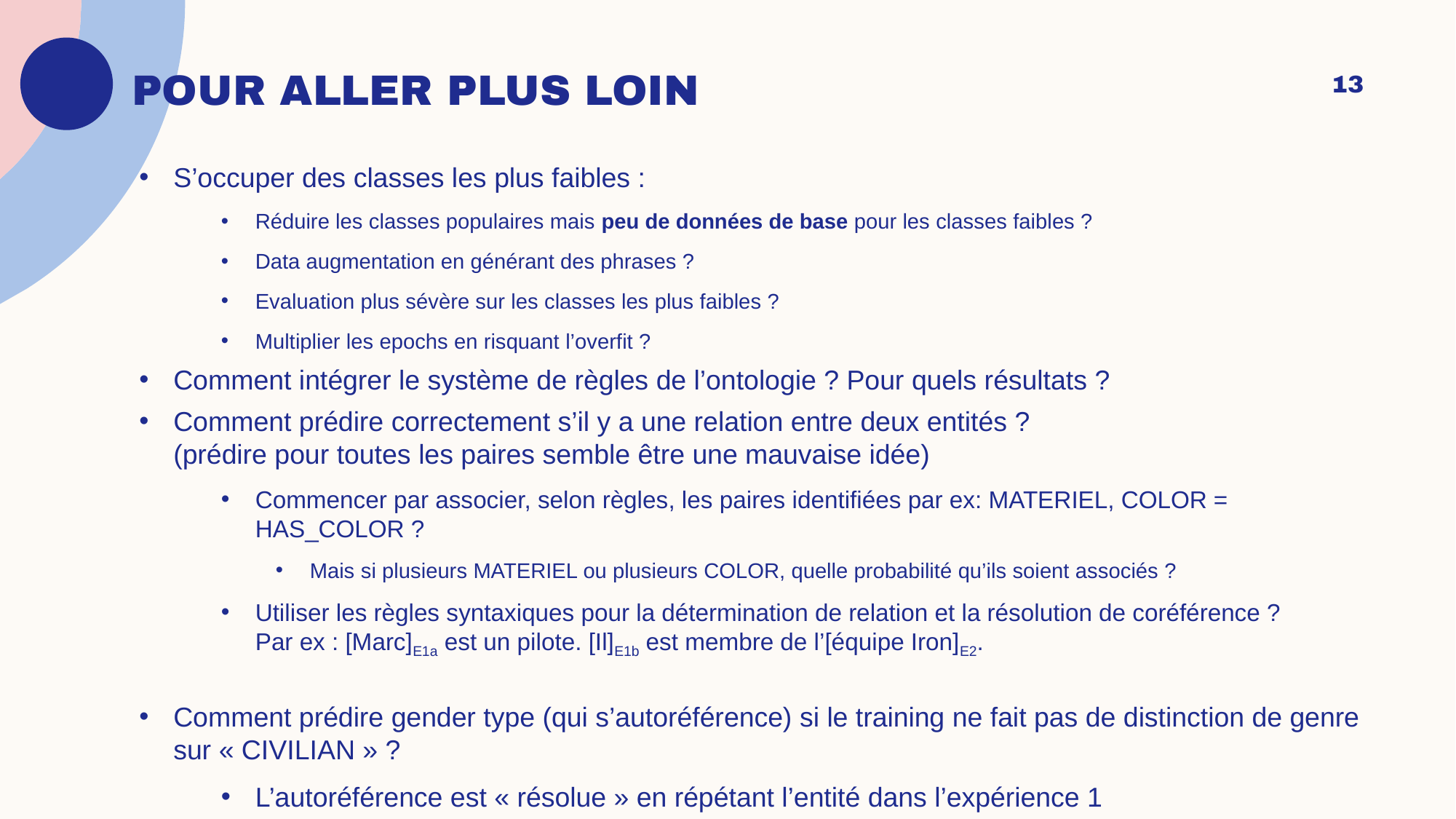

# Pour aller plus loin
13
S’occuper des classes les plus faibles :
Réduire les classes populaires mais peu de données de base pour les classes faibles ?
Data augmentation en générant des phrases ?
Evaluation plus sévère sur les classes les plus faibles ?
Multiplier les epochs en risquant l’overfit ?
Comment intégrer le système de règles de l’ontologie ? Pour quels résultats ?
Comment prédire correctement s’il y a une relation entre deux entités ?
(prédire pour toutes les paires semble être une mauvaise idée)
Commencer par associer, selon règles, les paires identifiées par ex: MATERIEL, COLOR = HAS_COLOR ?
Mais si plusieurs MATERIEL ou plusieurs COLOR, quelle probabilité qu’ils soient associés ?
Utiliser les règles syntaxiques pour la détermination de relation et la résolution de coréférence ?
Par ex : [Marc]E1a est un pilote. [Il]E1b est membre de l’[équipe Iron]E2.

Comment prédire gender type (qui s’autoréférence) si le training ne fait pas de distinction de genre sur « CIVILIAN » ?
L’autoréférence est « résolue » en répétant l’entité dans l’expérience 1